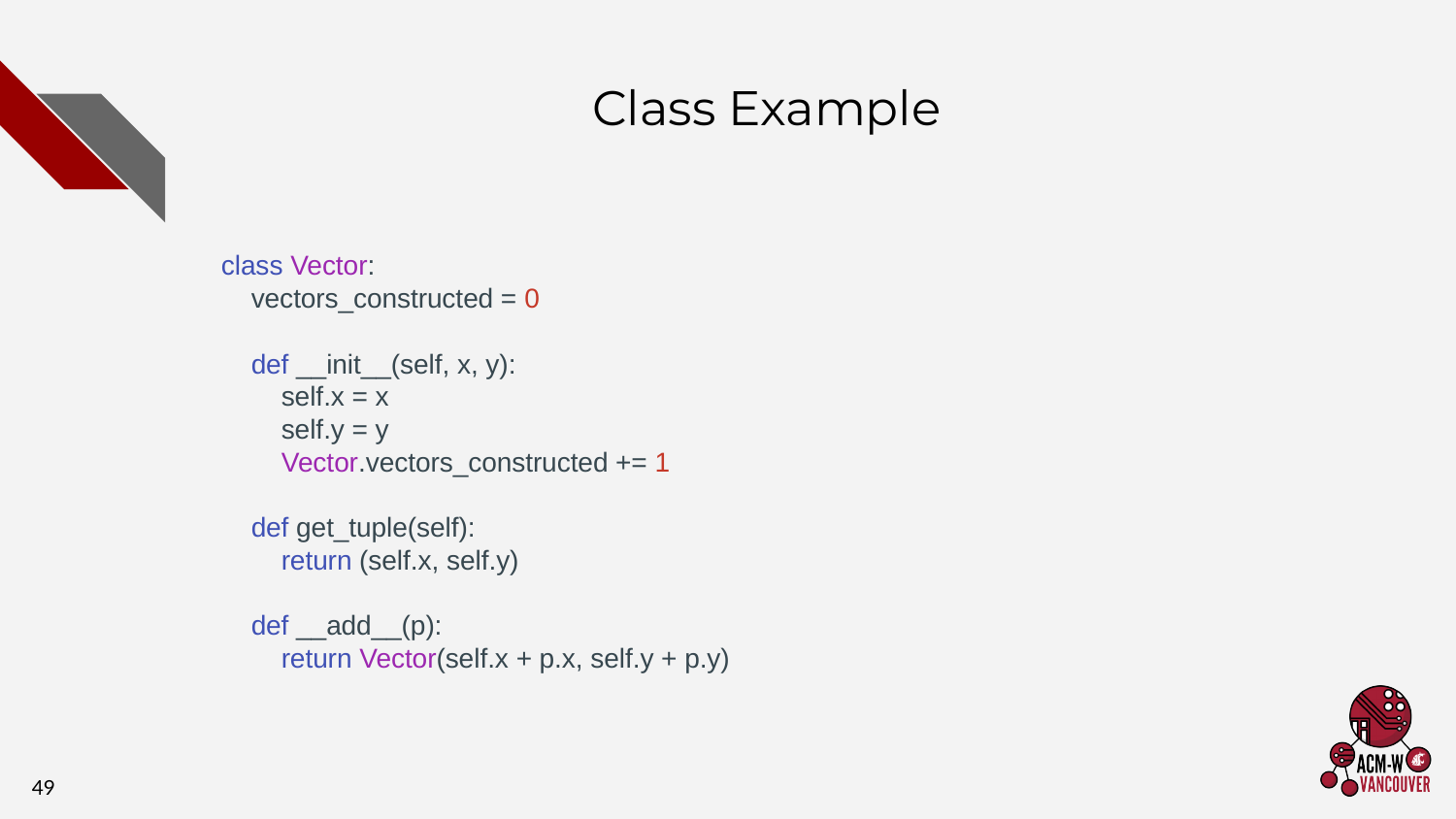

# Class Example

class Vector:
    vectors_constructed = 0

    def __init__(self, x, y):
        self.x = x
        self.y = y
        Vector.vectors_constructed += 1

    def get_tuple(self):
        return (self.x, self.y)

    def __add__(p):
        return Vector(self.x + p.x, self.y + p.y)
49